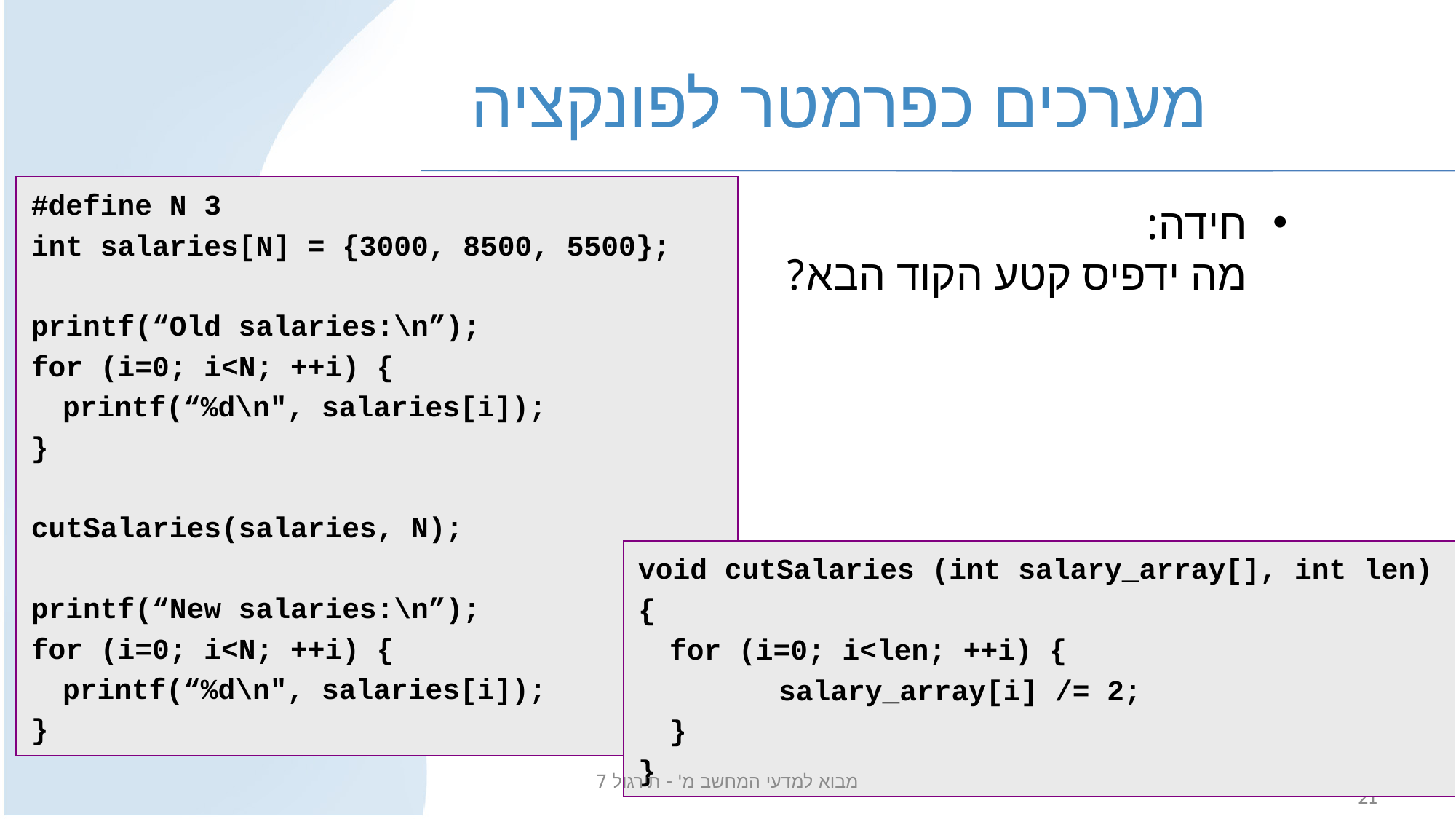

# מערכים כפרמטר לפונקציה
#define N 3
int salaries[N] = {3000, 8500, 5500};

printf(“Old salaries:\n”);
for (i=0; i<N; ++i) {
	printf(“%d\n", salaries[i]);
}

cutSalaries(salaries, N);

printf(“New salaries:\n”);
for (i=0; i<N; ++i) {
	printf(“%d\n", salaries[i]);
}
חידה:
מה ידפיס קטע הקוד הבא?
void cutSalaries (int salary_array[], int len)
{
	for (i=0; i<len; ++i) {
		salary_array[i] /= 2;
	}
}
מבוא למדעי המחשב מ' - תירגול 7
21